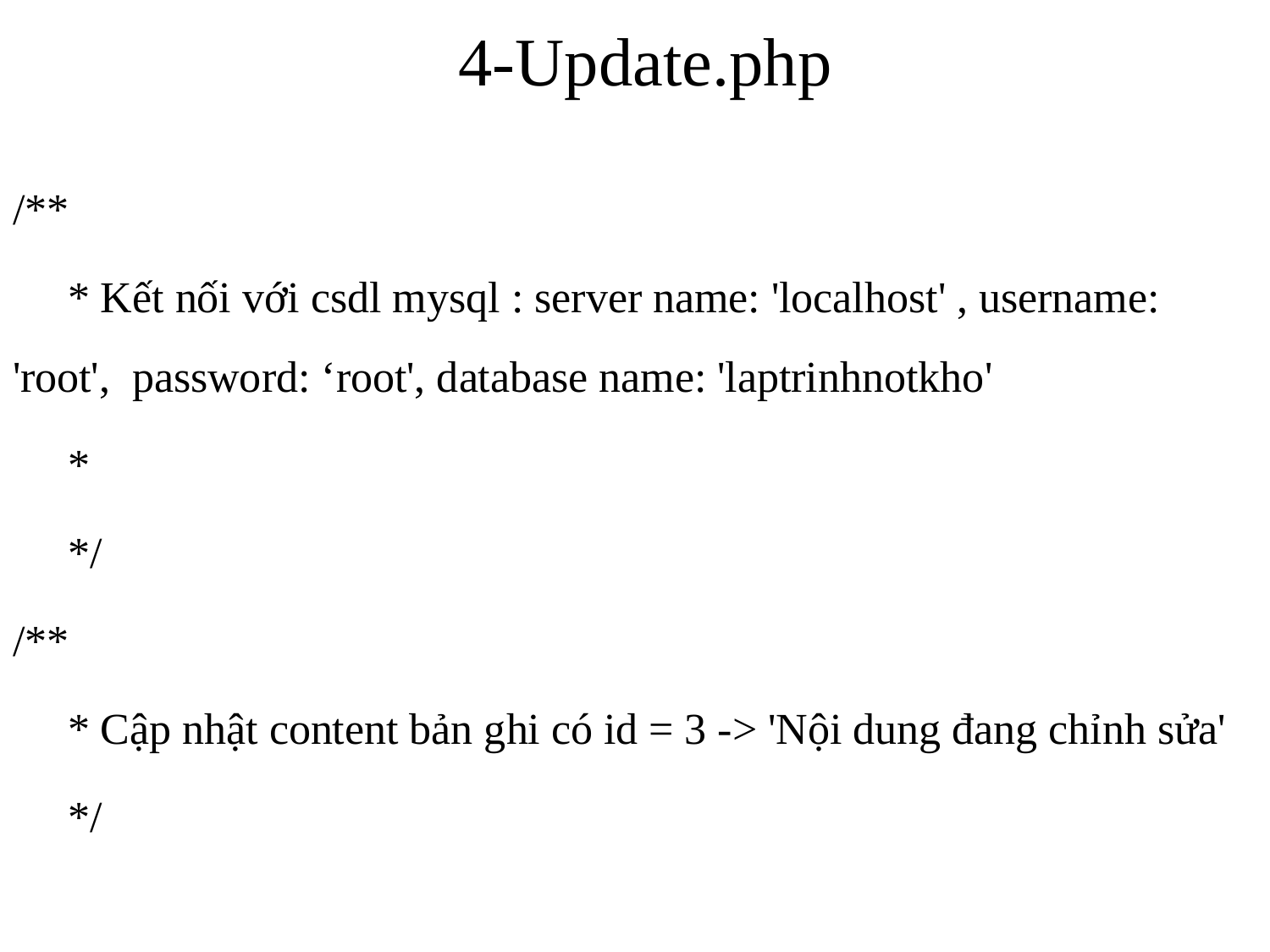

# 4-Update.php
/**
     * Kết nối với csdl mysql : server name: 'localhost' , username: 'root',  password: ‘root', database name: 'laptrinhnotkho'
     *
     */
/**
     * Cập nhật content bản ghi có id = 3 -> 'Nội dung đang chỉnh sửa'
     */